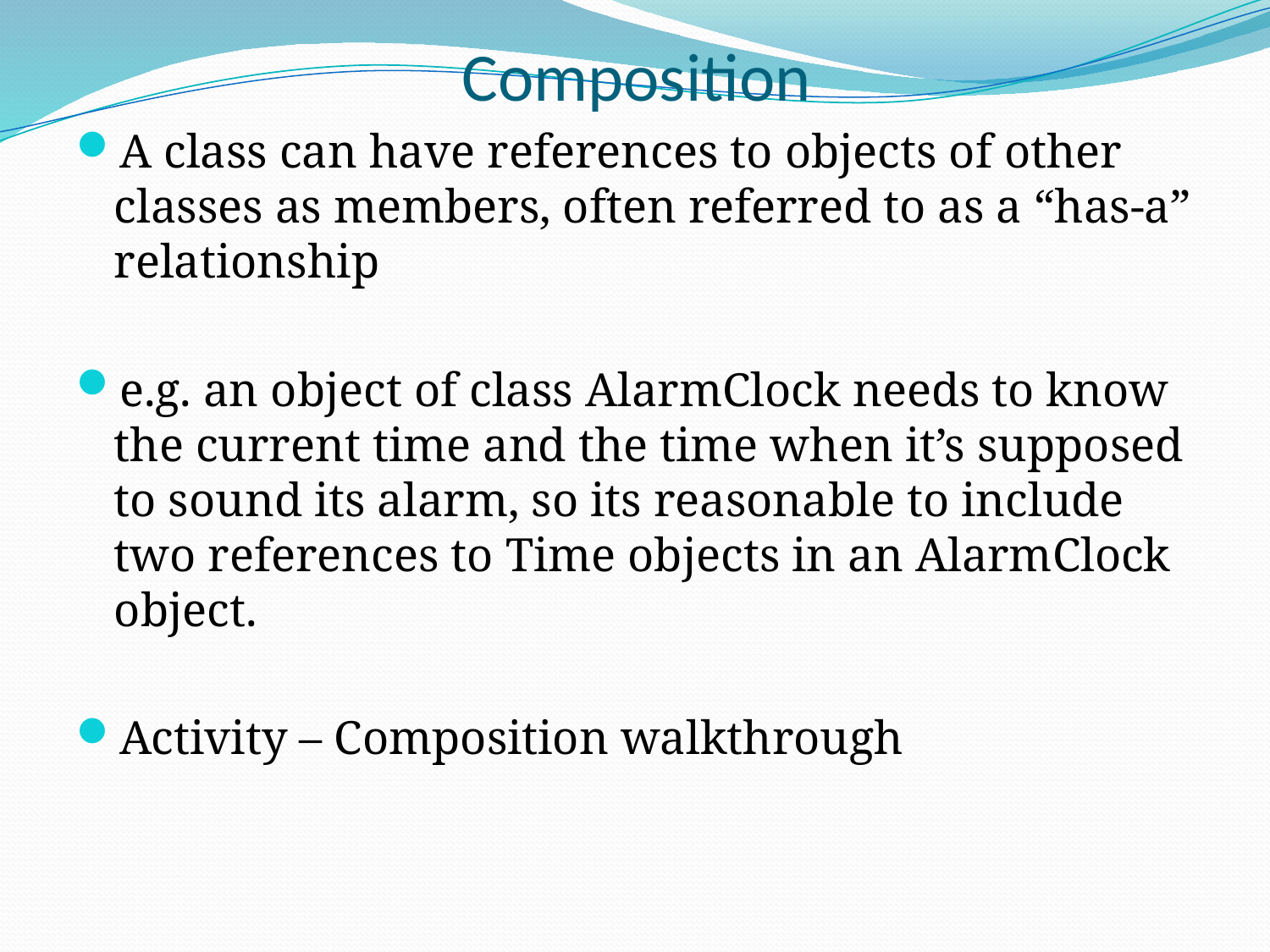

# Composition
A class can have references to objects of other classes as members, often referred to as a “has-a” relationship

e.g. an object of class AlarmClock needs to know the current time and the time when it’s supposed to sound its alarm, so its reasonable to include two references to Time objects in an AlarmClock object.

Activity – Composition walkthrough